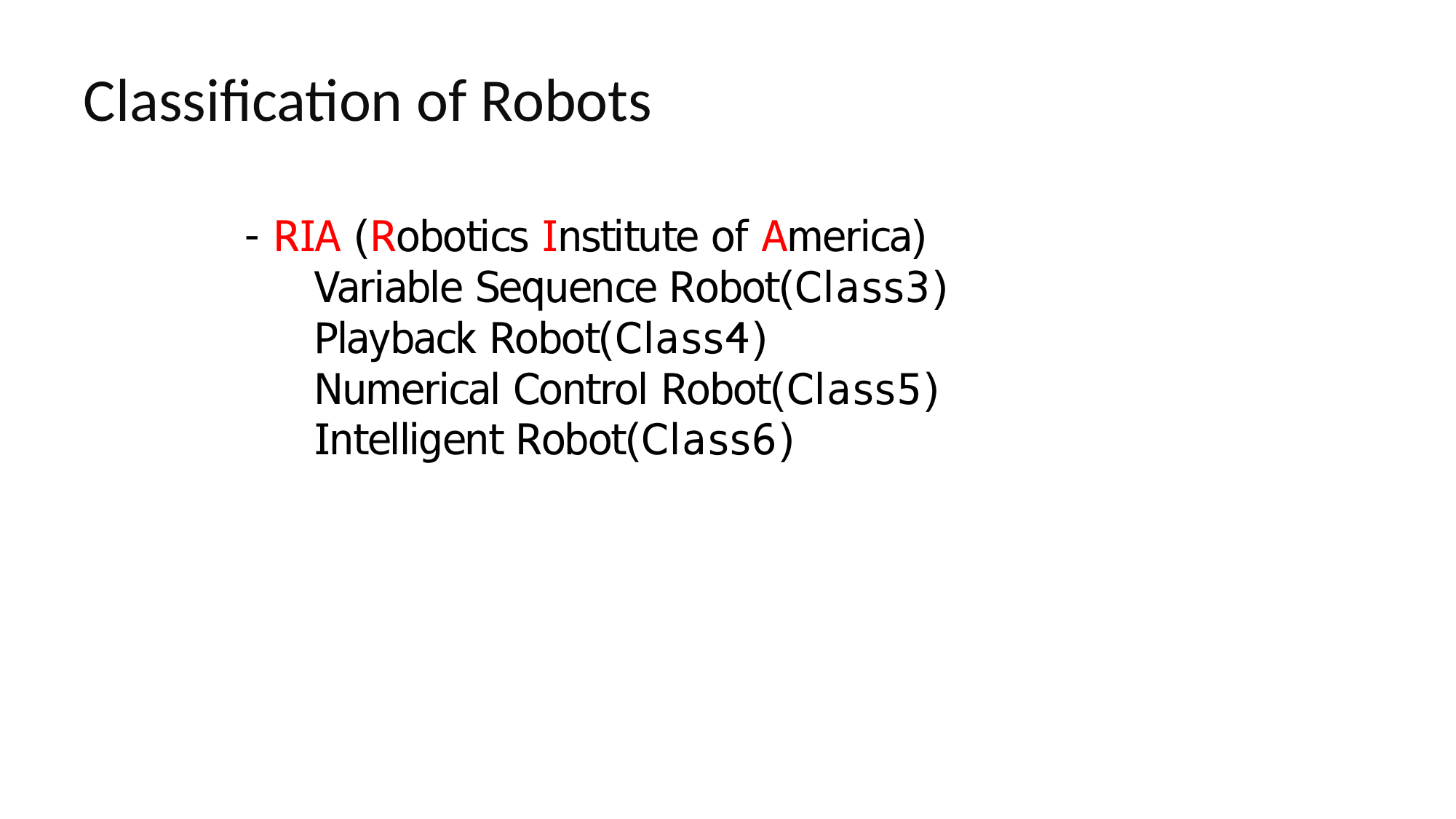

# Classification of Robots
 - RIA (Robotics Institute of America)
	  Variable Sequence Robot(Class3)
	  Playback Robot(Class4)
	  Numerical Control Robot(Class5)
	  Intelligent Robot(Class6)